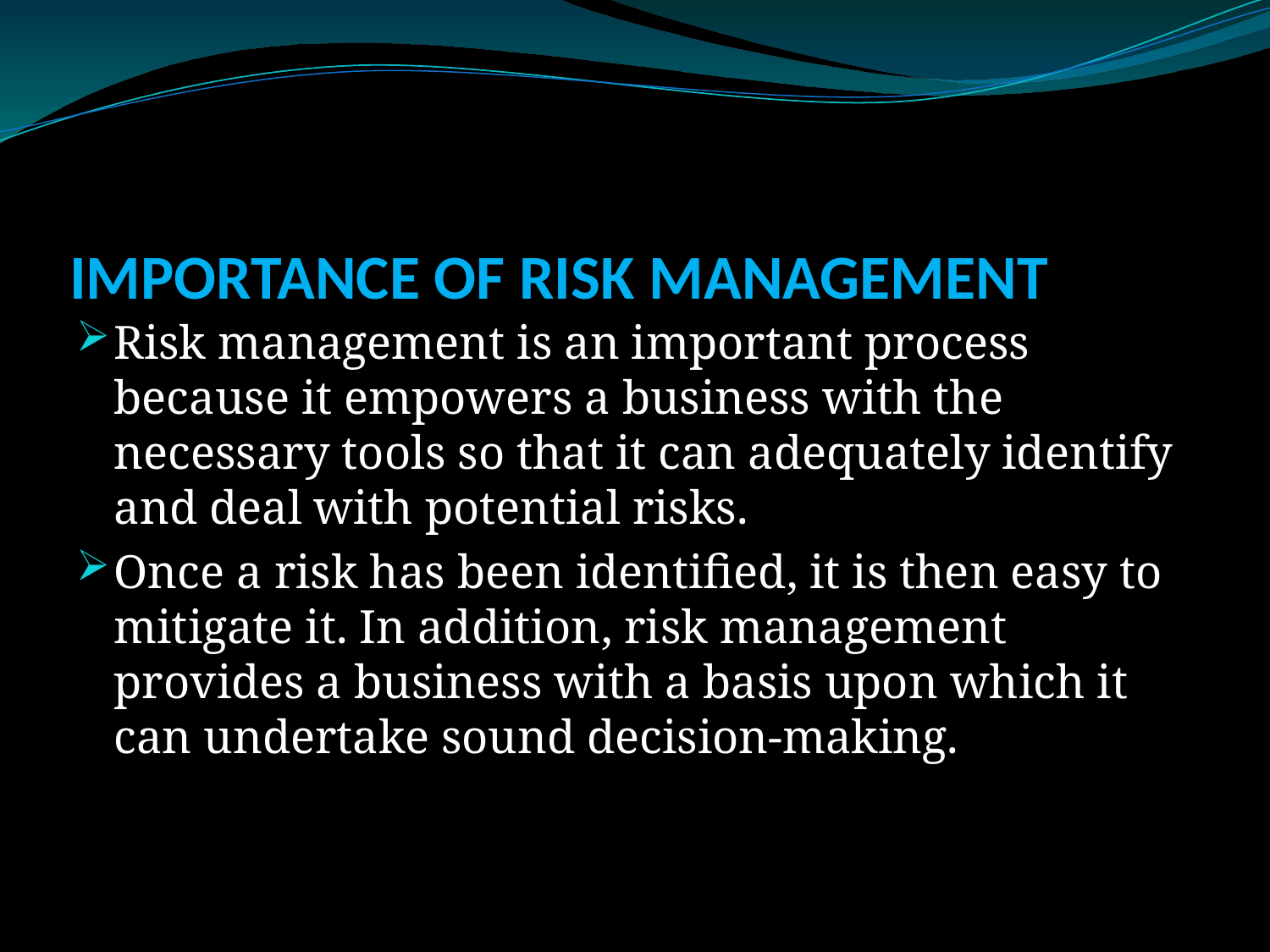

# IMPORTANCE OF RISK MANAGEMENT
Risk management is an important process because it empowers a business with the necessary tools so that it can adequately identify and deal with potential risks.
Once a risk has been identified, it is then easy to mitigate it. In addition, risk management provides a business with a basis upon which it can undertake sound decision-making.